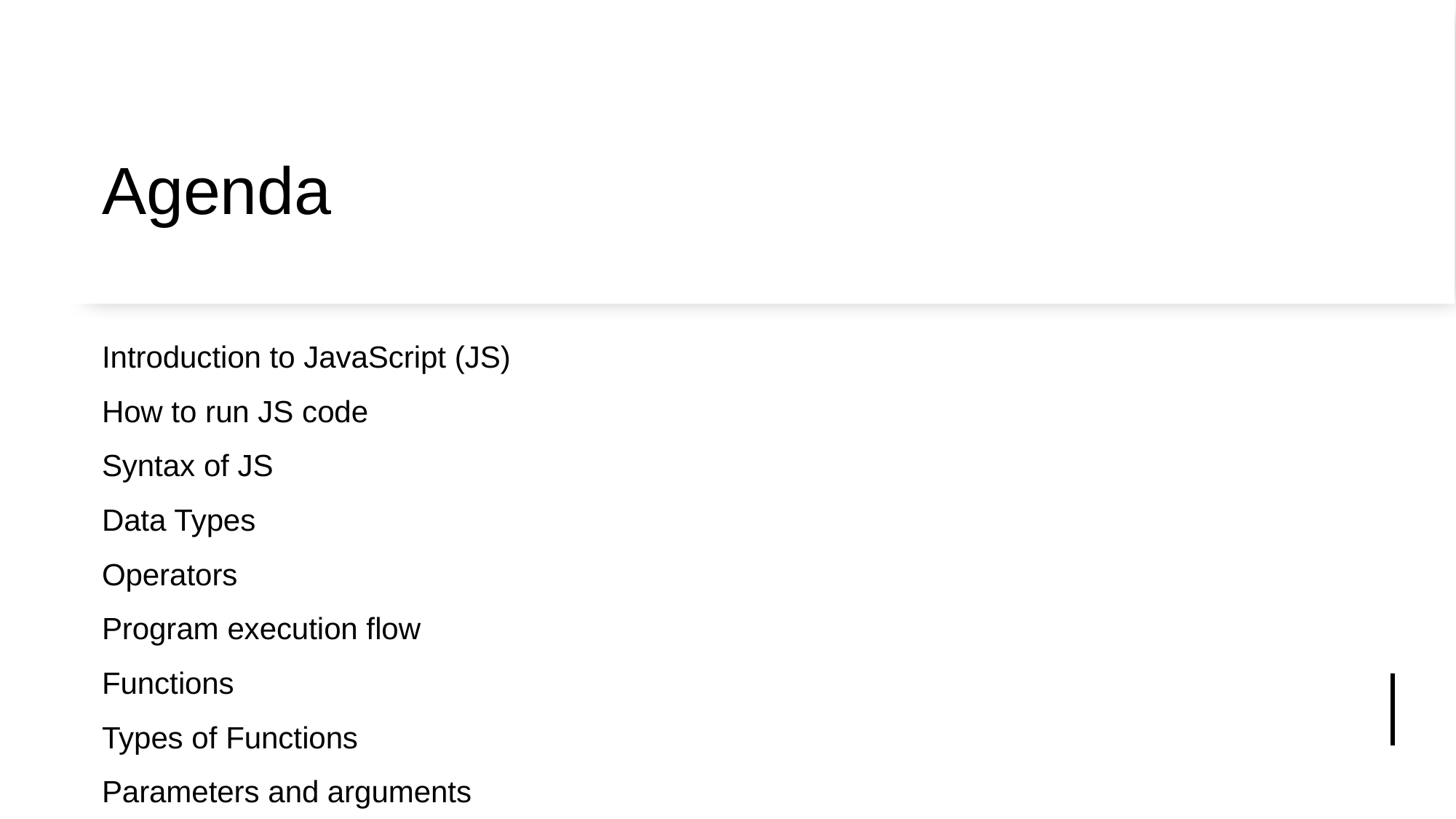

# Agenda
Introduction to JavaScript (JS)
How to run JS code
Syntax of JS
Data Types
Operators
Program execution flow
Functions
Types of Functions
Parameters and arguments